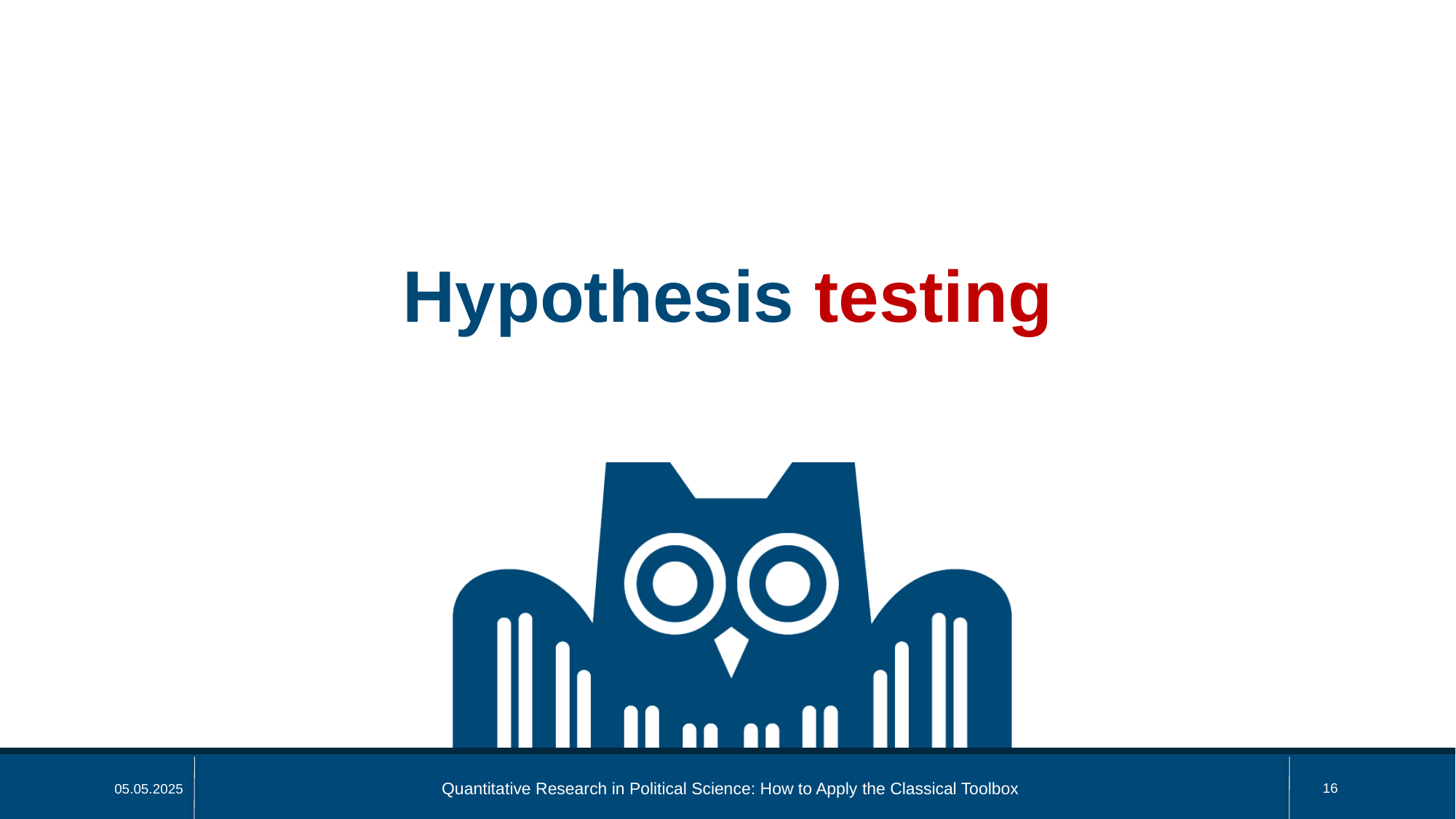

Hypothesis testing
Quantitative Research in Political Science: How to Apply the Classical Toolbox
16
05.05.2025